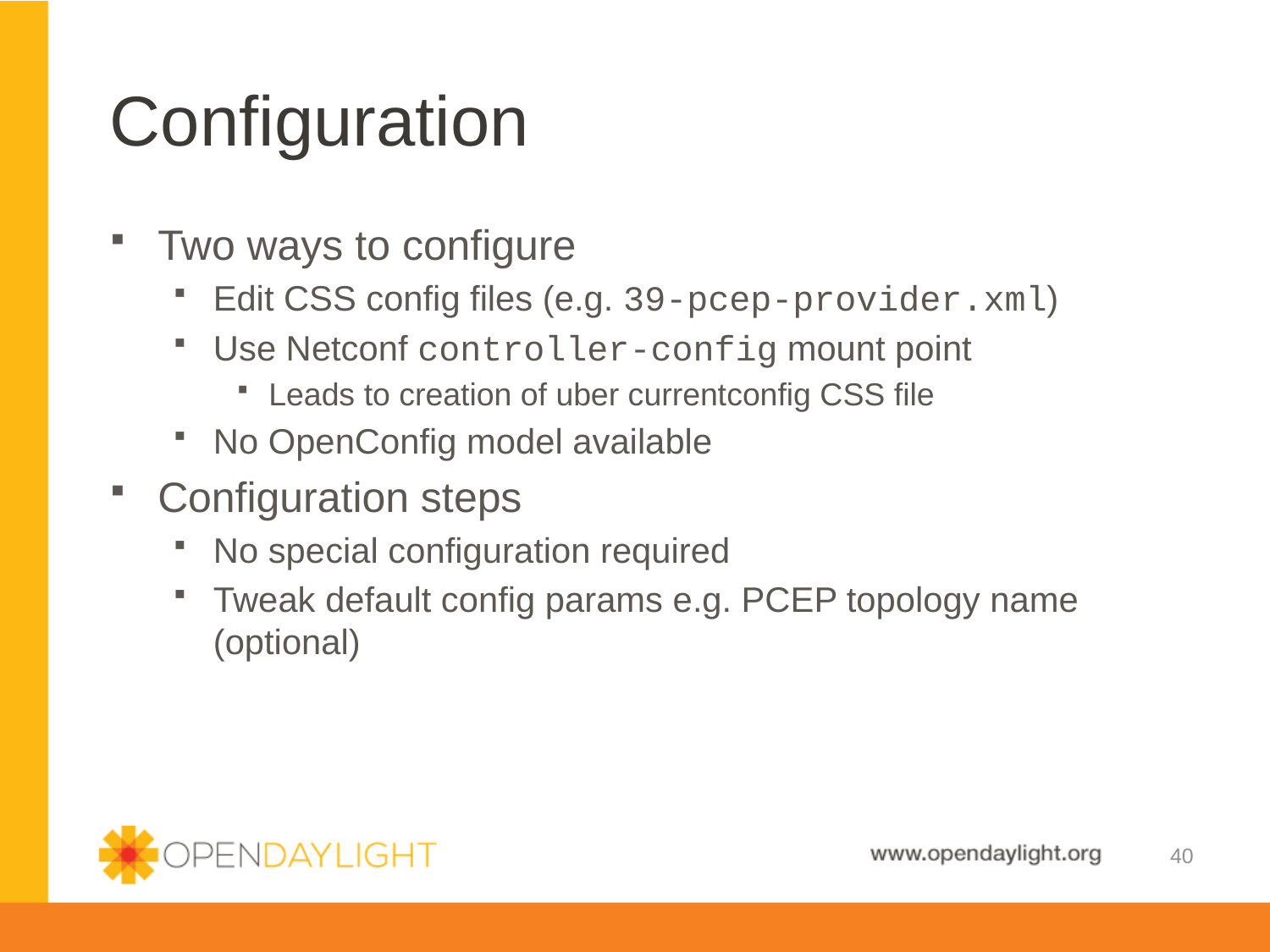

# Configuration
Two ways to configure
Edit CSS config files (e.g. 39-pcep-provider.xml)
Use Netconf controller-config mount point
Leads to creation of uber currentconfig CSS file
No OpenConfig model available
Configuration steps
No special configuration required
Tweak default config params e.g. PCEP topology name (optional)

40